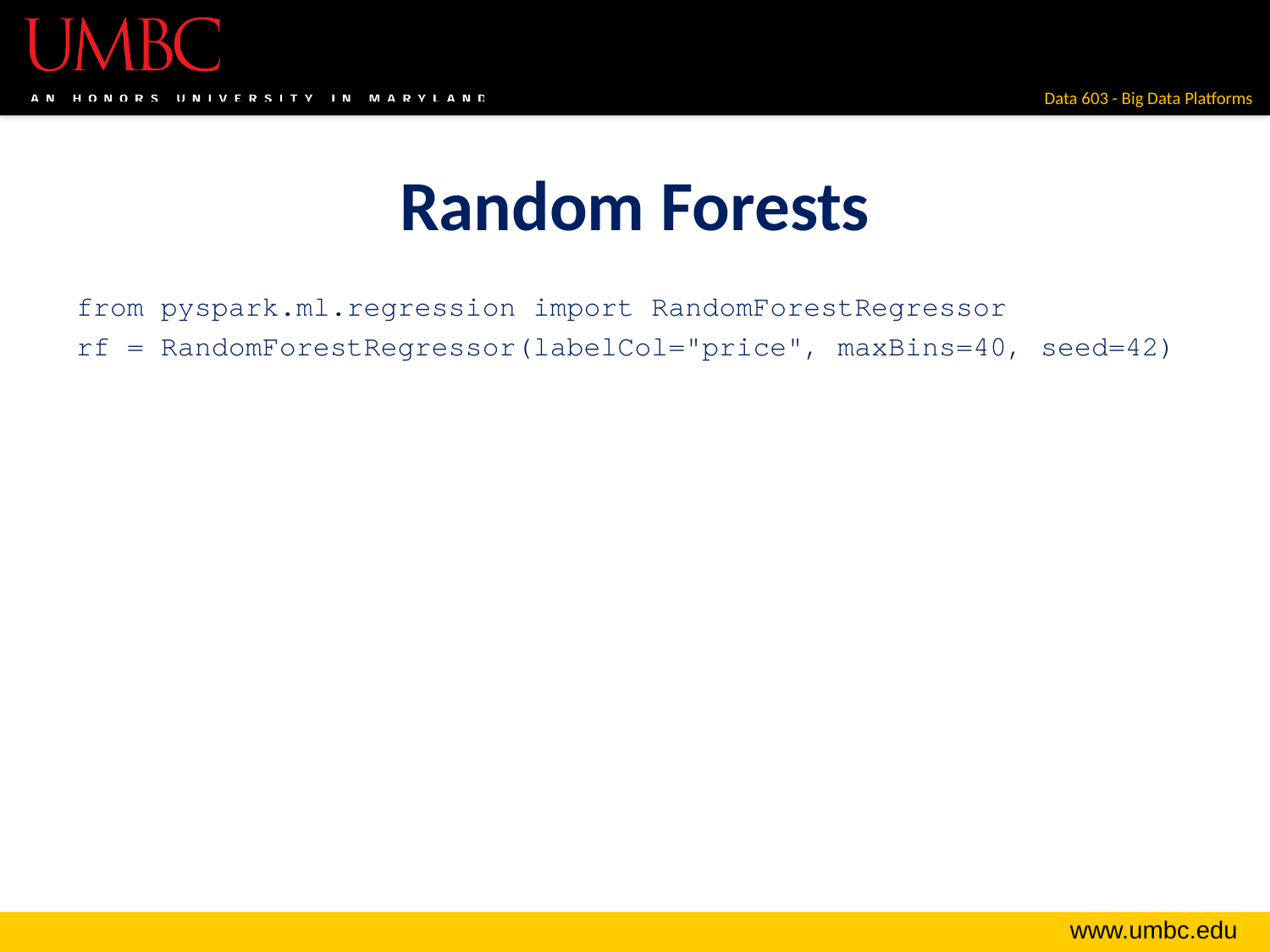

# Random Forests
from pyspark.ml.regression import RandomForestRegressor
rf = RandomForestRegressor(labelCol="price", maxBins=40, seed=42)